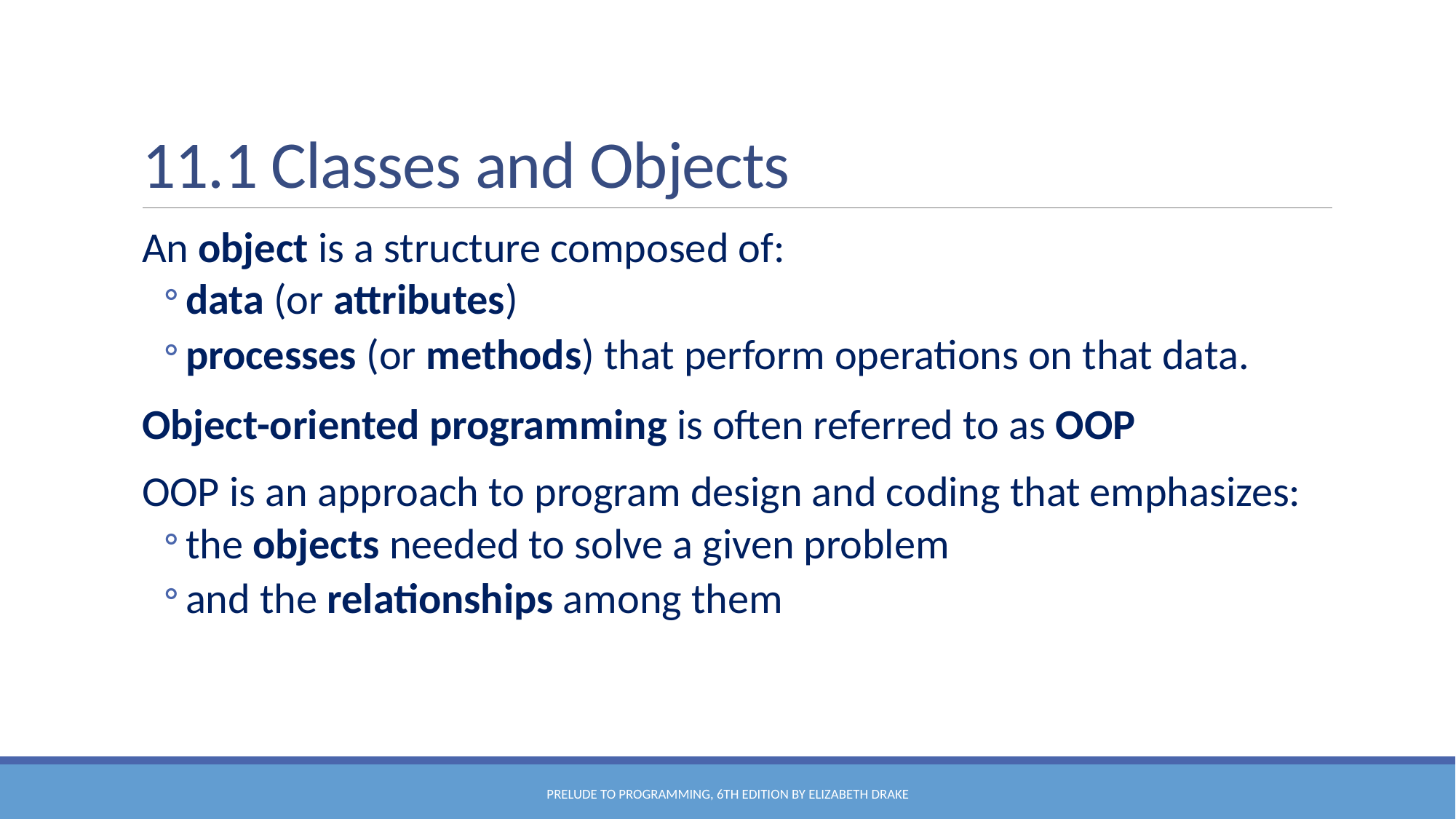

# 11.1 Classes and Objects
An object is a structure composed of:
data (or attributes)
processes (or methods) that perform operations on that data.
Object-oriented programming is often referred to as OOP
OOP is an approach to program design and coding that emphasizes:
the objects needed to solve a given problem
and the relationships among them
Prelude to Programming, 6th edition by Elizabeth Drake